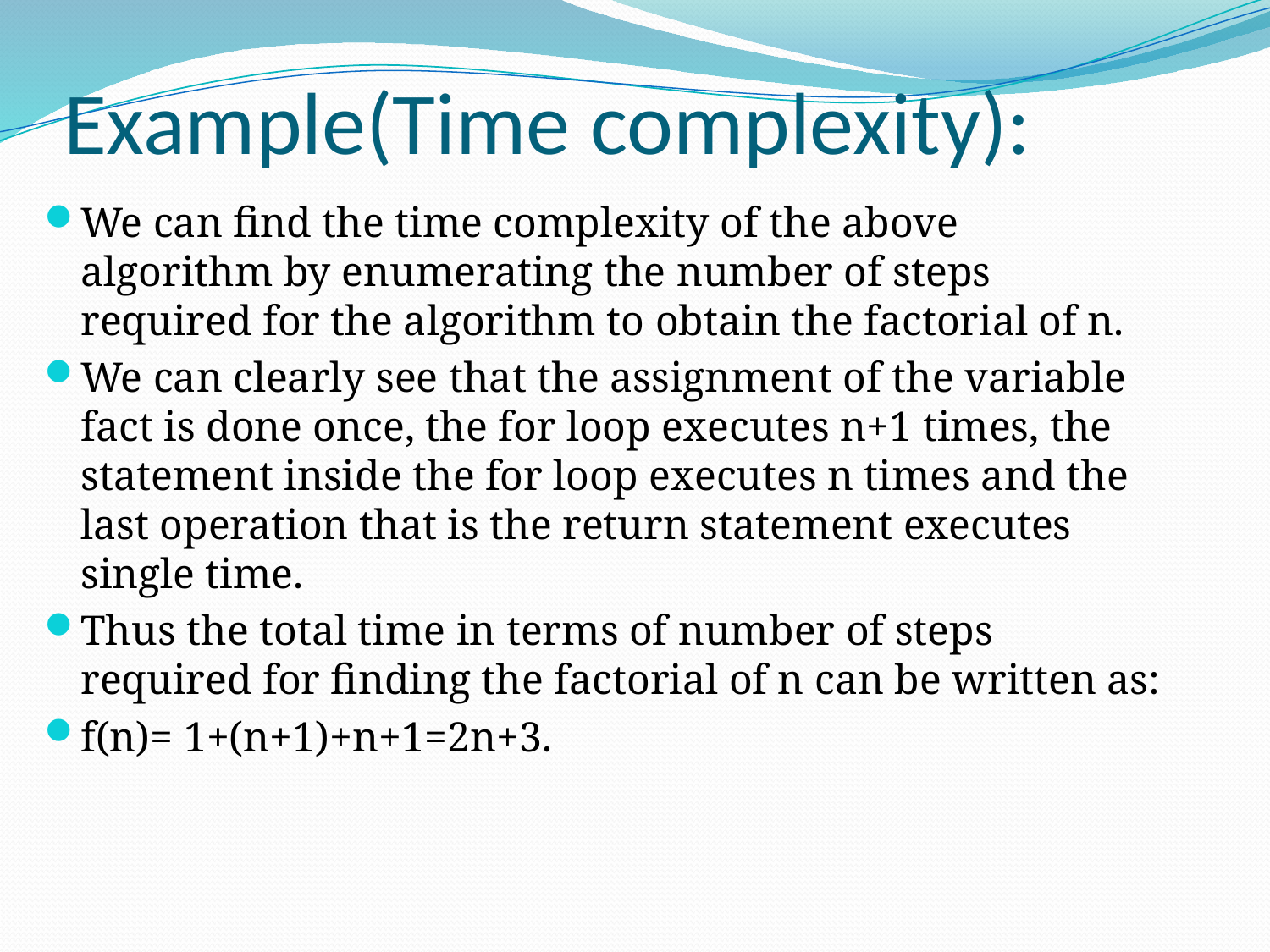

# Example(Time complexity):
We can find the time complexity of the above algorithm by enumerating the number of steps required for the algorithm to obtain the factorial of n.
We can clearly see that the assignment of the variable fact is done once, the for loop executes n+1 times, the statement inside the for loop executes n times and the last operation that is the return statement executes single time.
Thus the total time in terms of number of steps required for finding the factorial of n can be written as:
f(n)= 1+(n+1)+n+1=2n+3.